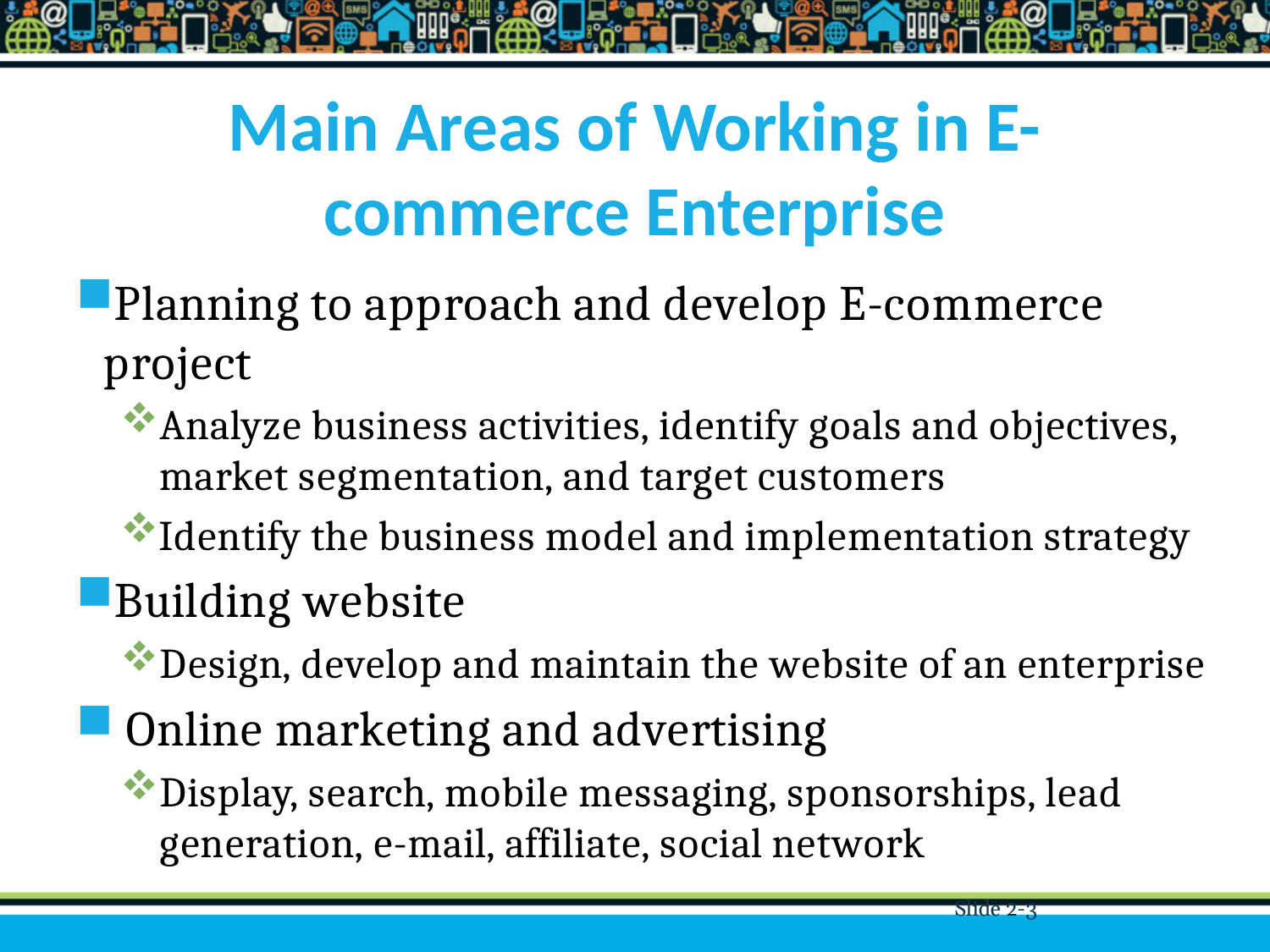

# Main Areas of Working in E-commerce Enterprise
Planning to approach and develop E-commerce project
Analyze business activities, identify goals and objectives, market segmentation, and target customers
Identify the business model and implementation strategy
Building website
Design, develop and maintain the website of an enterprise
 Online marketing and advertising
Display, search, mobile messaging, sponsorships, lead generation, e-mail, affiliate, social network

Slide 2-3